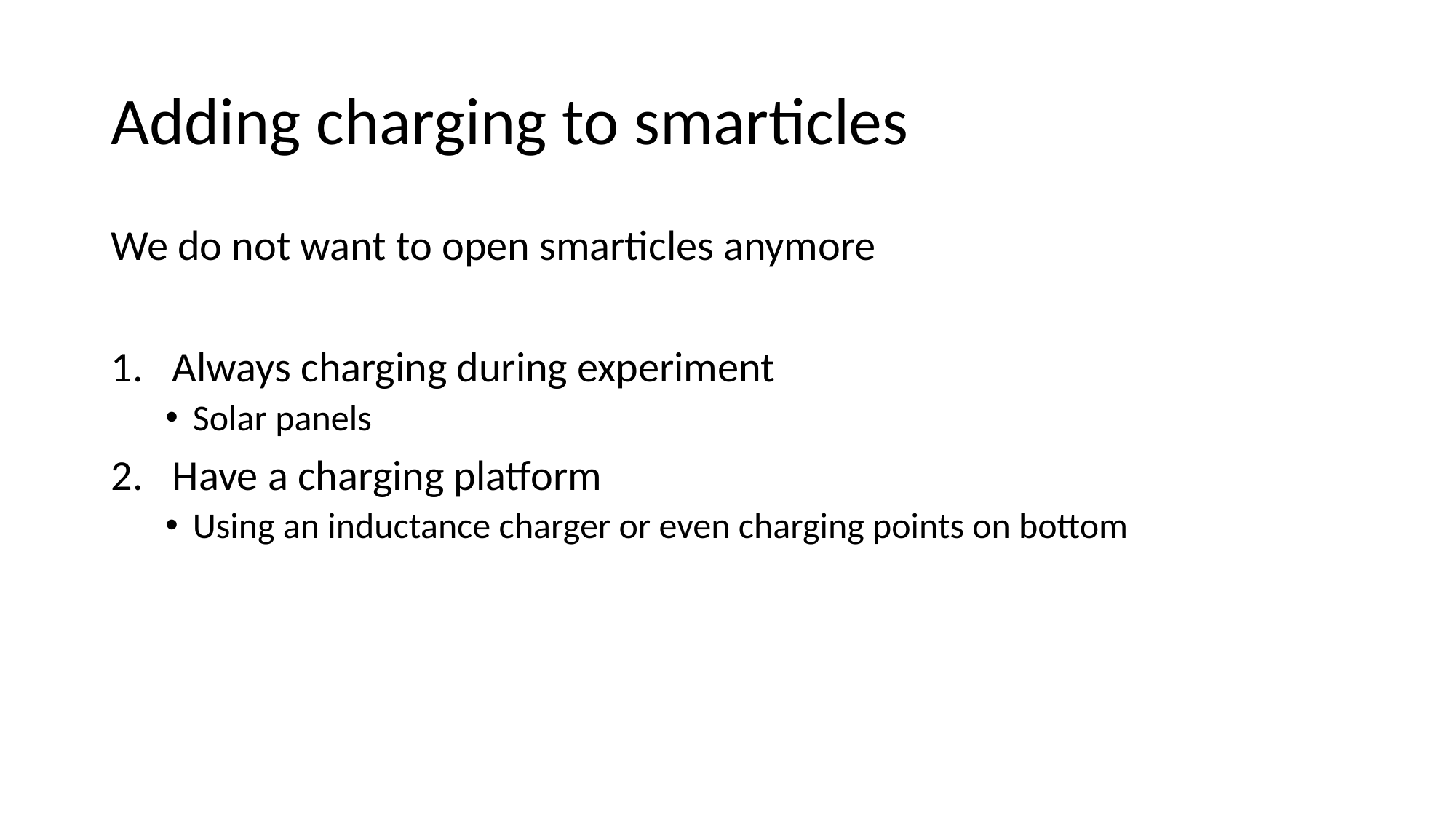

# Adding charging to smarticles
We do not want to open smarticles anymore

Always charging during experiment
Solar panels
Have a charging platform
Using an inductance charger or even charging points on bottom